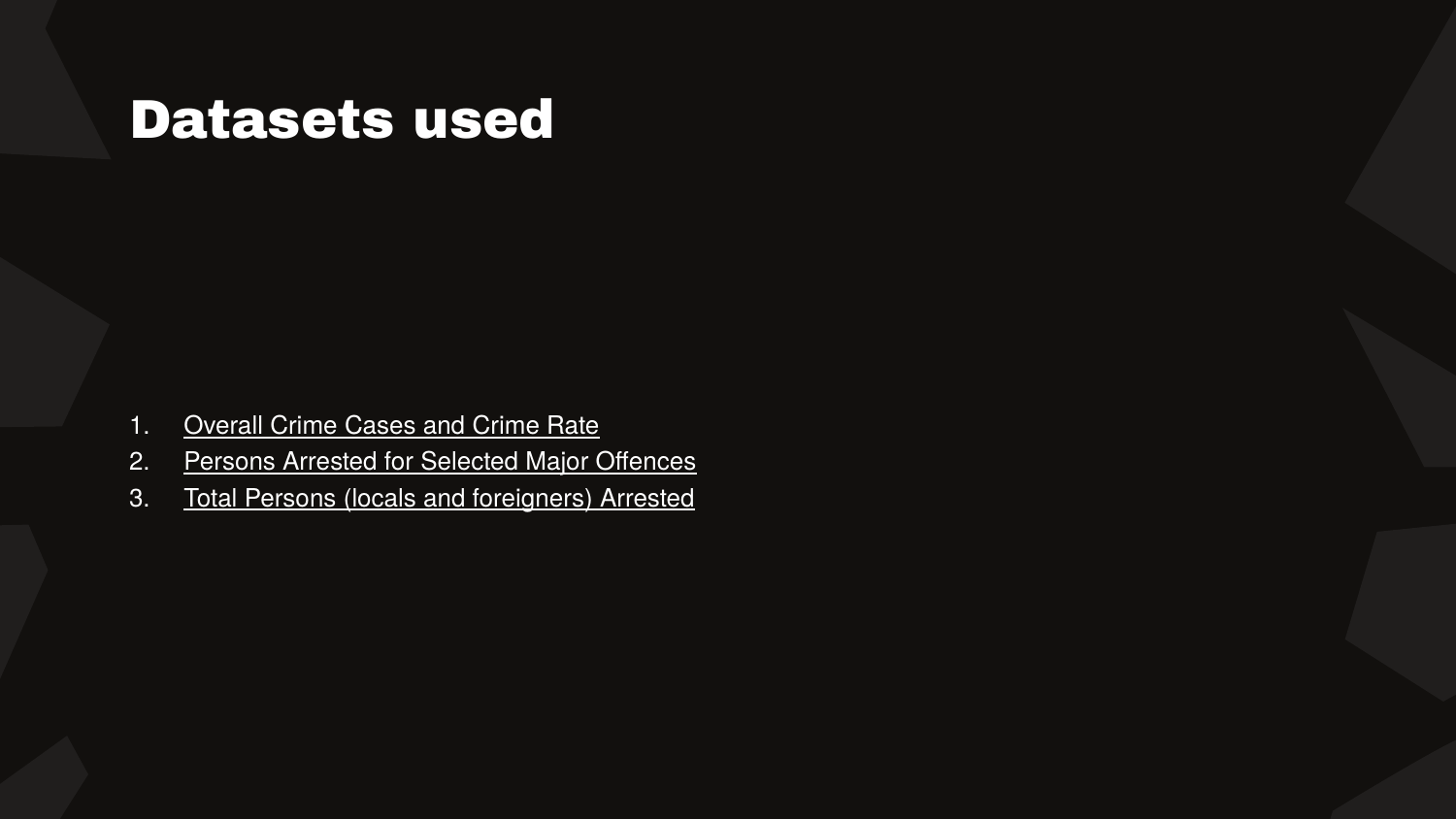

# Datasets used
Overall Crime Cases and Crime Rate
Persons Arrested for Selected Major Offences
Total Persons (locals and foreigners) Arrested